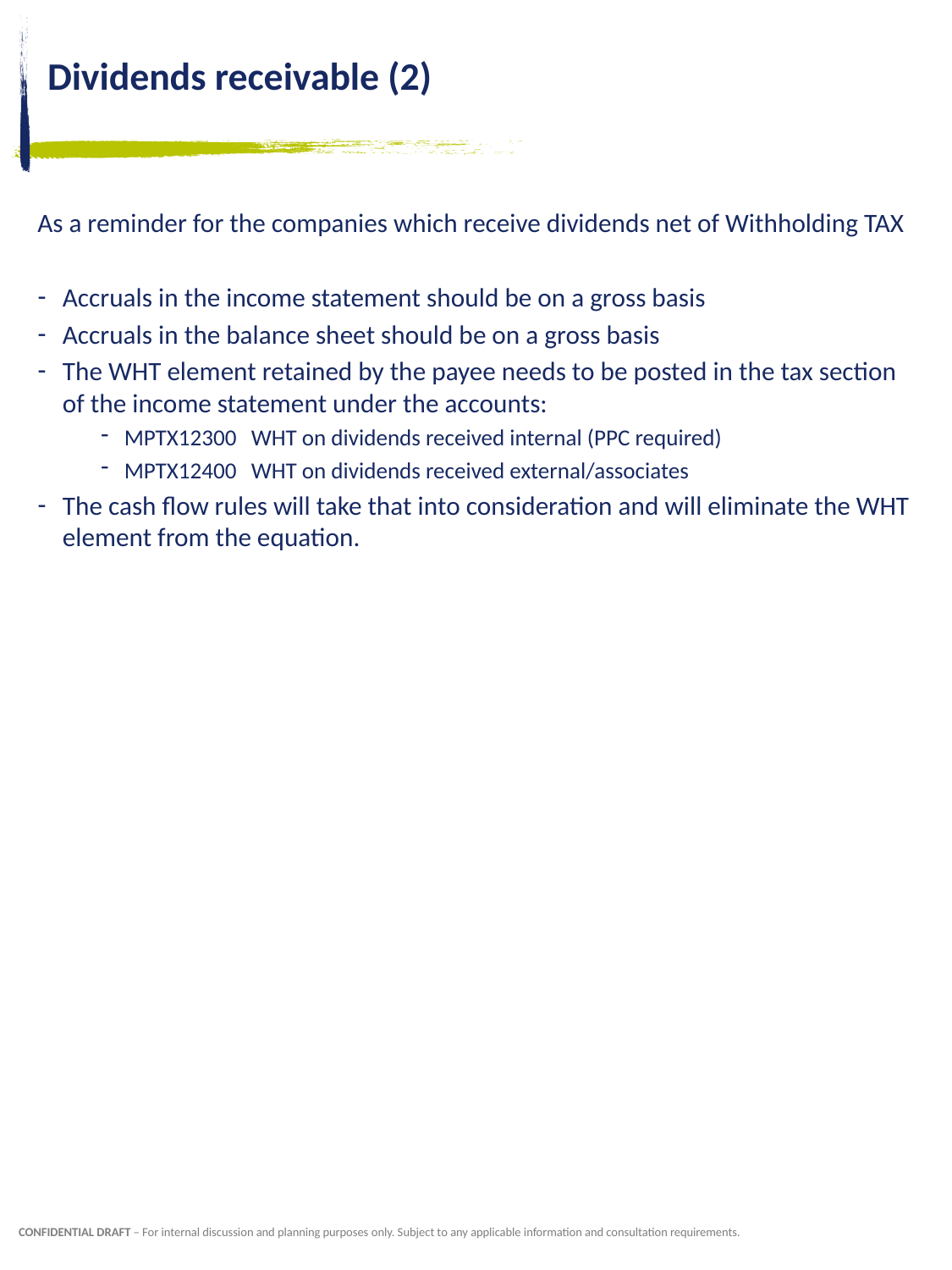

# Dividends receivable (2)
As a reminder for the companies which receive dividends net of Withholding TAX

Accruals in the income statement should be on a gross basis
Accruals in the balance sheet should be on a gross basis
The WHT element retained by the payee needs to be posted in the tax section of the income statement under the accounts:
MPTX12300	WHT on dividends received internal (PPC required)
MPTX12400	WHT on dividends received external/associates
The cash flow rules will take that into consideration and will eliminate the WHT element from the equation.